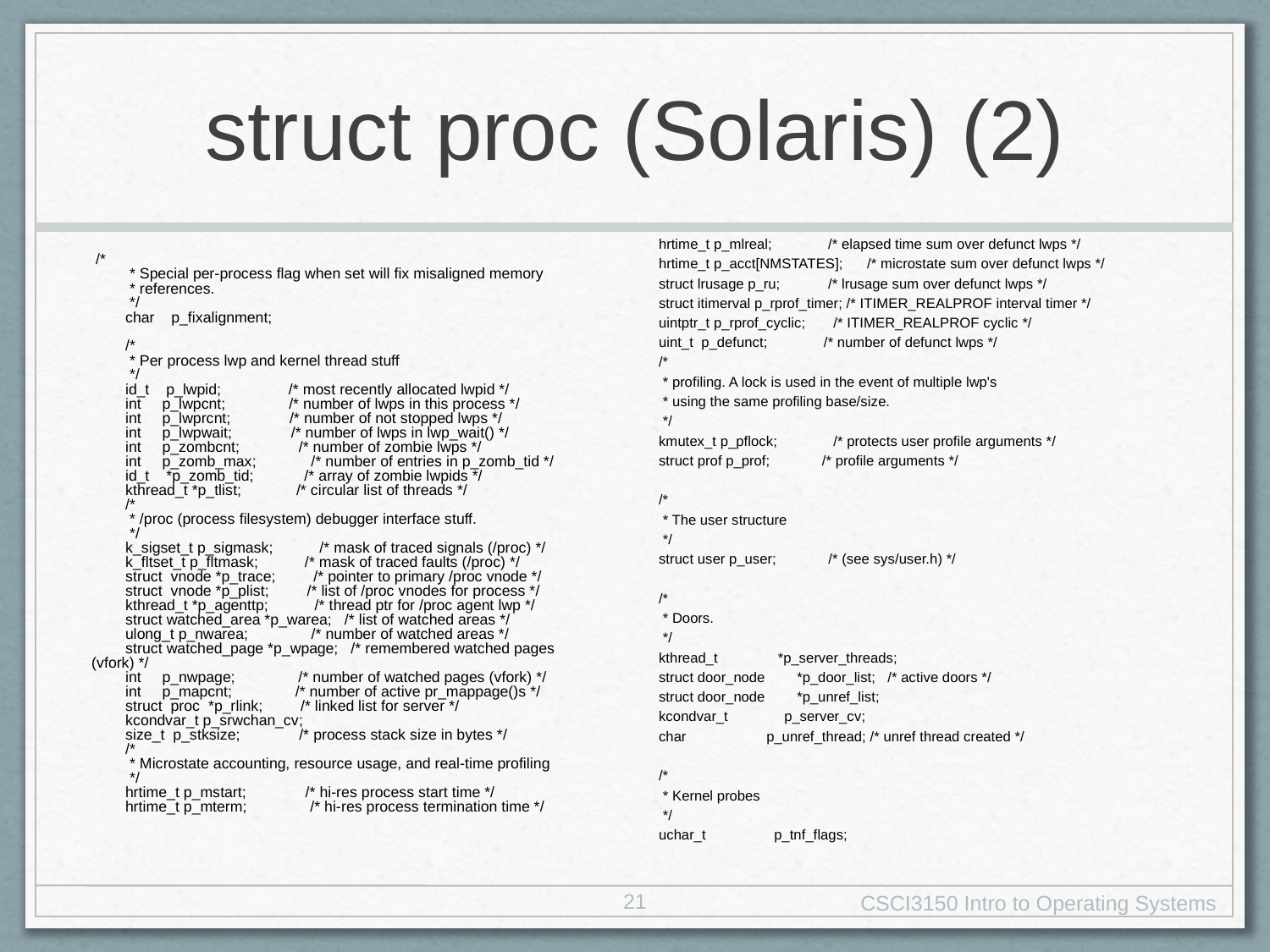

# struct proc (Solaris) (2)
        hrtime_t p_mlreal;              /* elapsed time sum over defunct lwps */
        hrtime_t p_acct[NMSTATES];      /* microstate sum over defunct lwps */
        struct lrusage p_ru;            /* lrusage sum over defunct lwps */
        struct itimerval p_rprof_timer; /* ITIMER_REALPROF interval timer */
        uintptr_t p_rprof_cyclic;       /* ITIMER_REALPROF cyclic */
        uint_t  p_defunct;              /* number of defunct lwps */
        /*
         * profiling. A lock is used in the event of multiple lwp's
         * using the same profiling base/size.
         */
        kmutex_t p_pflock;              /* protects user profile arguments */
        struct prof p_prof;             /* profile arguments */

        /*
         * The user structure
         */
        struct user p_user;             /* (see sys/user.h) */

        /*
         * Doors.
         */
        kthread_t               *p_server_threads;
        struct door_node        *p_door_list;   /* active doors */
        struct door_node        *p_unref_list;
        kcondvar_t              p_server_cv;
        char                    p_unref_thread; /* unref thread created */

        /*
         * Kernel probes
         */
        uchar_t                 p_tnf_flags;
 /*
         * Special per-process flag when set will fix misaligned memory
         * references.
         */
        char    p_fixalignment;

        /*
         * Per process lwp and kernel thread stuff
         */
        id_t    p_lwpid;                /* most recently allocated lwpid */
        int     p_lwpcnt;               /* number of lwps in this process */
        int     p_lwprcnt;              /* number of not stopped lwps */
        int     p_lwpwait;              /* number of lwps in lwp_wait() */
        int     p_zombcnt;              /* number of zombie lwps */
        int     p_zomb_max;             /* number of entries in p_zomb_tid */
        id_t    *p_zomb_tid;            /* array of zombie lwpids */
        kthread_t *p_tlist;             /* circular list of threads */
        /*
         * /proc (process filesystem) debugger interface stuff.
         */
        k_sigset_t p_sigmask;           /* mask of traced signals (/proc) */
        k_fltset_t p_fltmask;           /* mask of traced faults (/proc) */
        struct  vnode *p_trace;         /* pointer to primary /proc vnode */
        struct  vnode *p_plist;         /* list of /proc vnodes for process */
        kthread_t *p_agenttp;           /* thread ptr for /proc agent lwp */
        struct watched_area *p_warea;   /* list of watched areas */
        ulong_t p_nwarea;               /* number of watched areas */
        struct watched_page *p_wpage;   /* remembered watched pages (vfork) */
        int     p_nwpage;               /* number of watched pages (vfork) */
        int     p_mapcnt;               /* number of active pr_mappage()s */
        struct  proc  *p_rlink;         /* linked list for server */
        kcondvar_t p_srwchan_cv;
        size_t  p_stksize;              /* process stack size in bytes */
        /*
         * Microstate accounting, resource usage, and real-time profiling
         */
        hrtime_t p_mstart;              /* hi-res process start time */
        hrtime_t p_mterm;               /* hi-res process termination time */
21
CSCI3150 Intro to Operating Systems